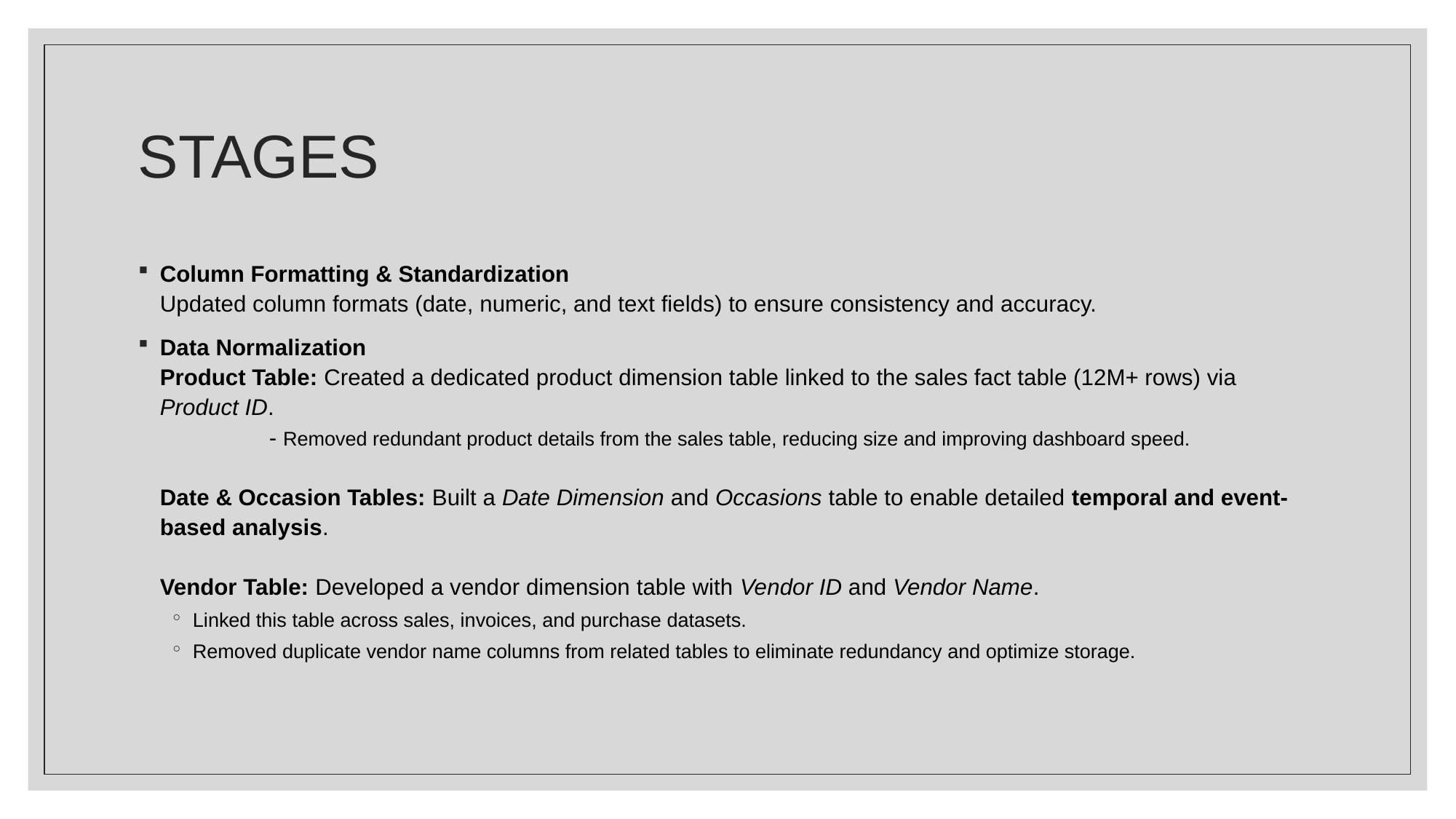

# STAGES
Column Formatting & Standardization
Updated column formats (date, numeric, and text fields) to ensure consistency and accuracy.
Data Normalization
Product Table: Created a dedicated product dimension table linked to the sales fact table (12M+ rows) via   Product ID.
	- Removed redundant product details from the sales table, reducing size and improving dashboard speed.
Date & Occasion Tables: Built a Date Dimension and Occasions table to enable detailed temporal and event-based analysis.
Vendor Table: Developed a vendor dimension table with Vendor ID and Vendor Name.
Linked this table across sales, invoices, and purchase datasets.
Removed duplicate vendor name columns from related tables to eliminate redundancy and optimize storage.